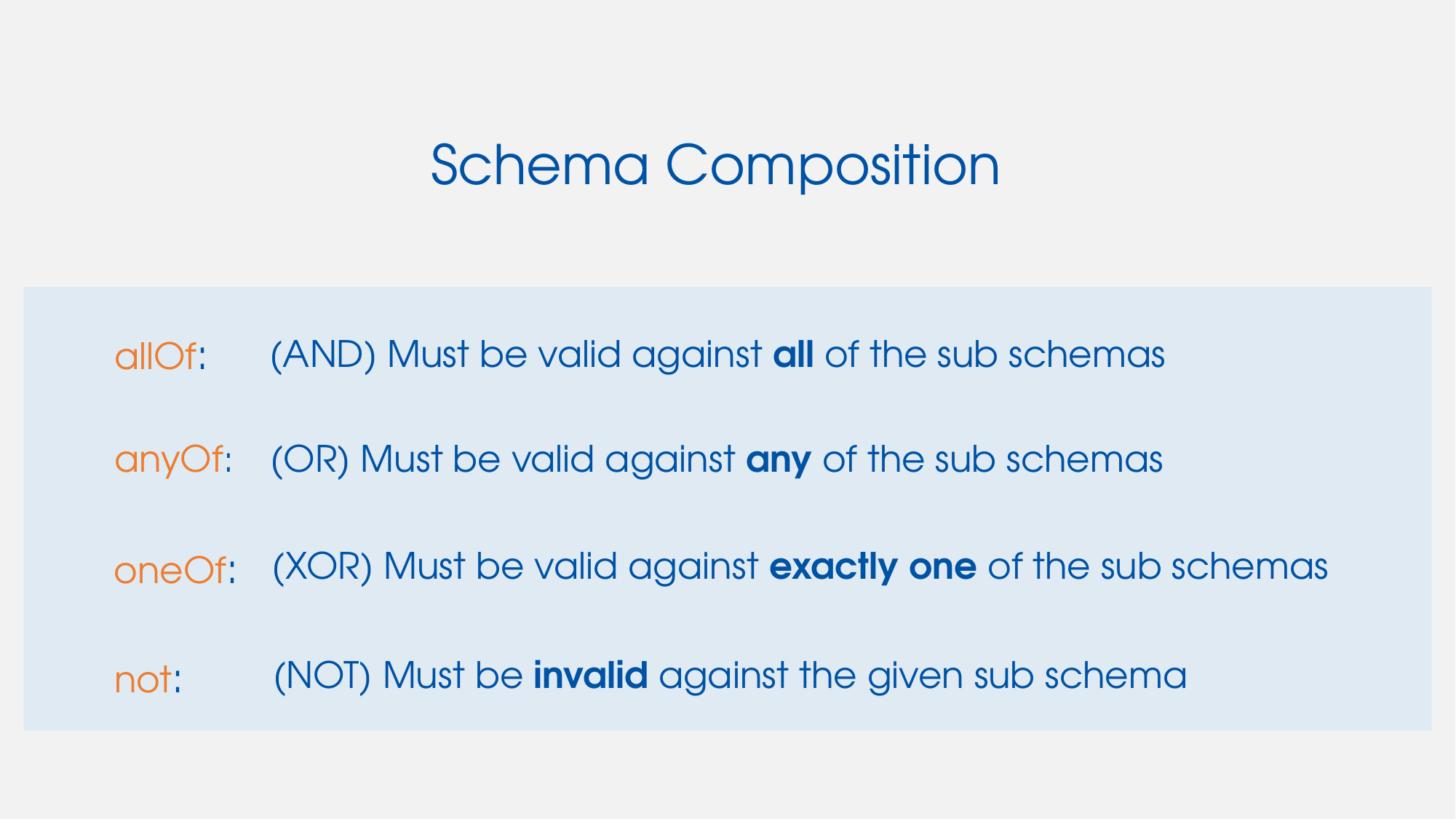

Schema Composition

allOf:
(AND) Must be valid against all of the sub schemas

anyOf:
(OR) Must be valid against any of the sub schemas
oneOf:
(XOR) Must be valid against exactly one of the sub schemas

not:
(NOT) Must be invalid against the given sub schema